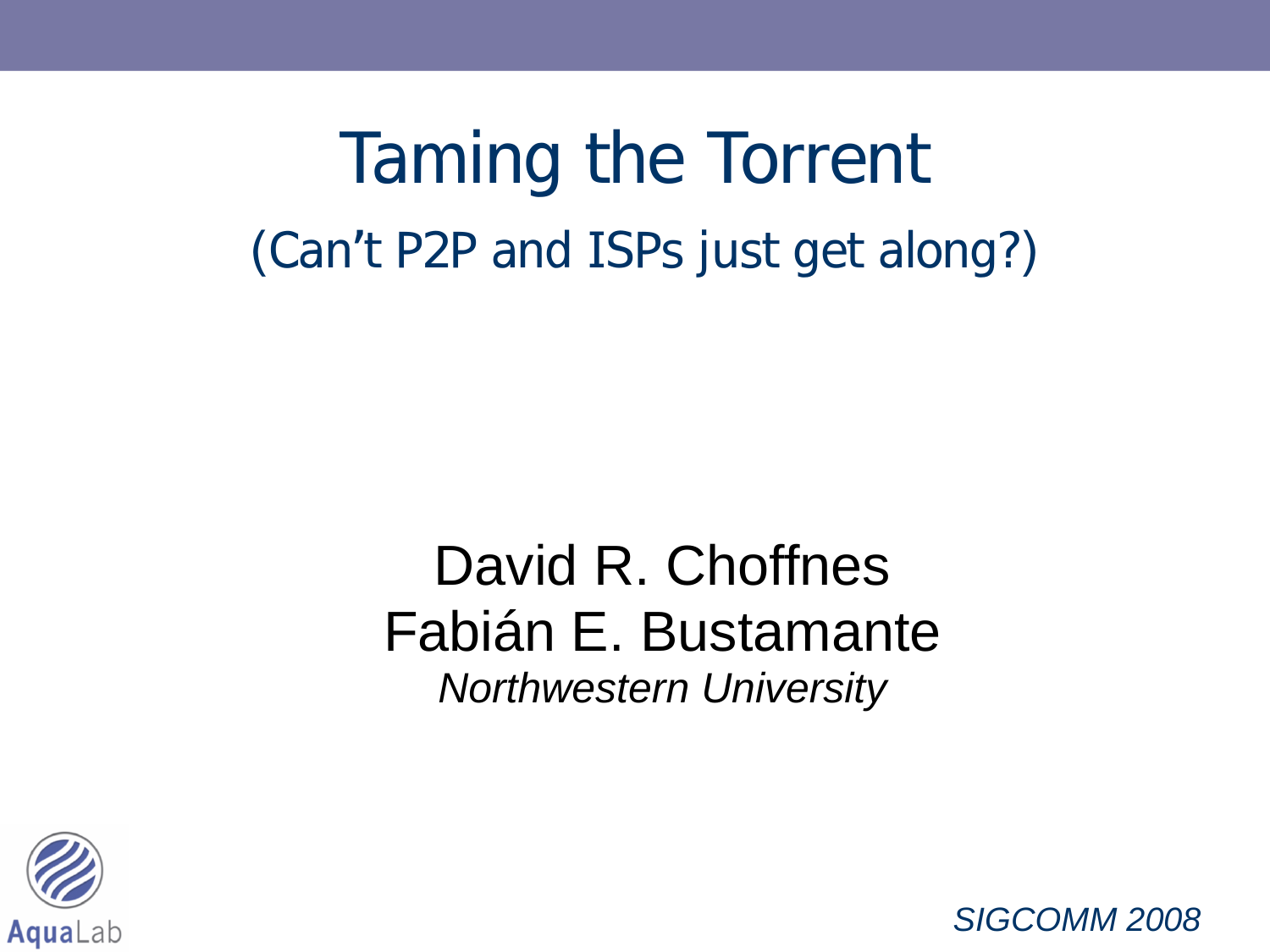

# Taming the Torrent (Can’t P2P and ISPs just get along?)

David R. Choffnes
Fabián E. Bustamante
Northwestern University
SIGCOMM 2008